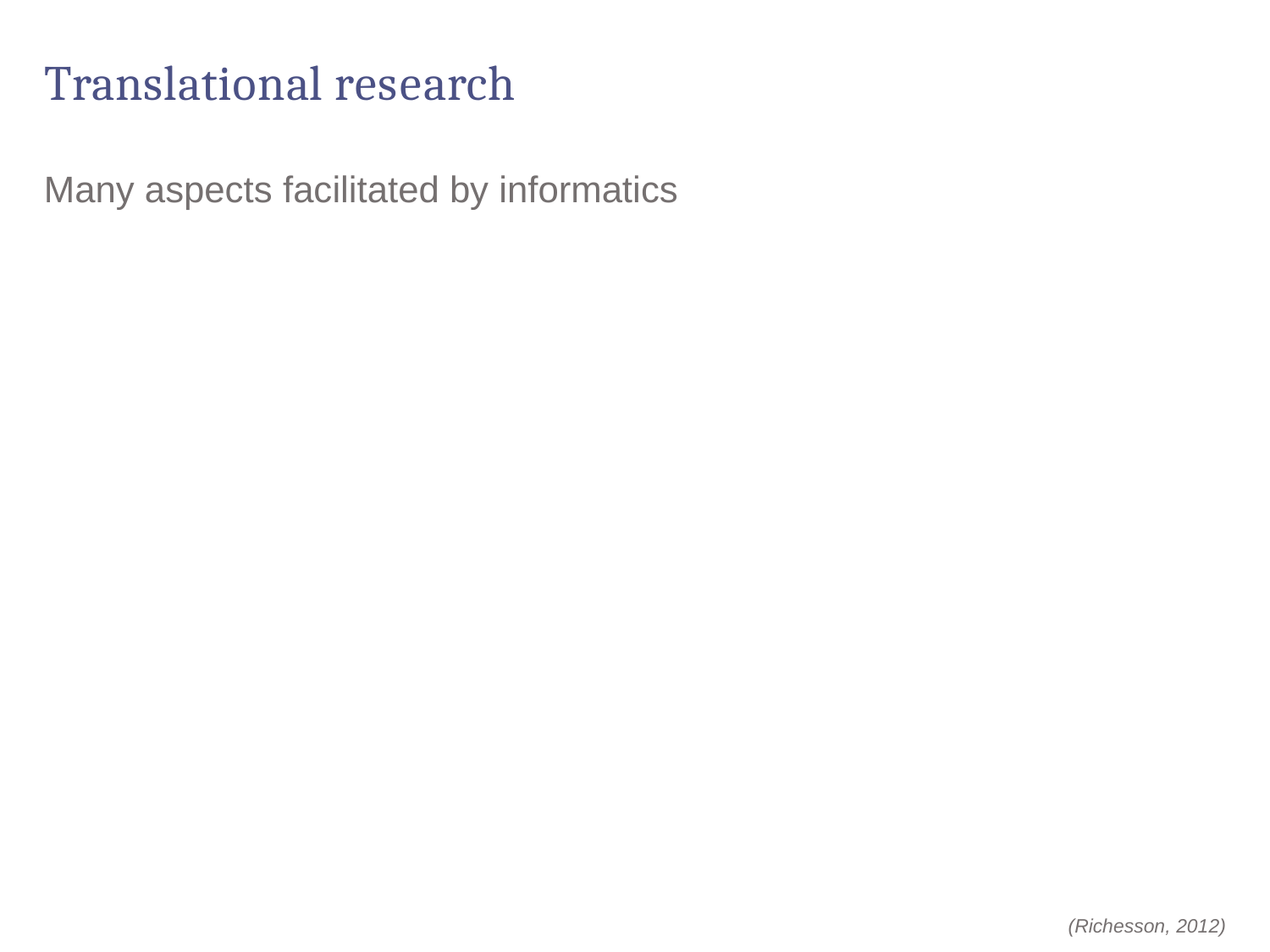

# Translational research
Many aspects facilitated by informatics
(Richesson, 2012)